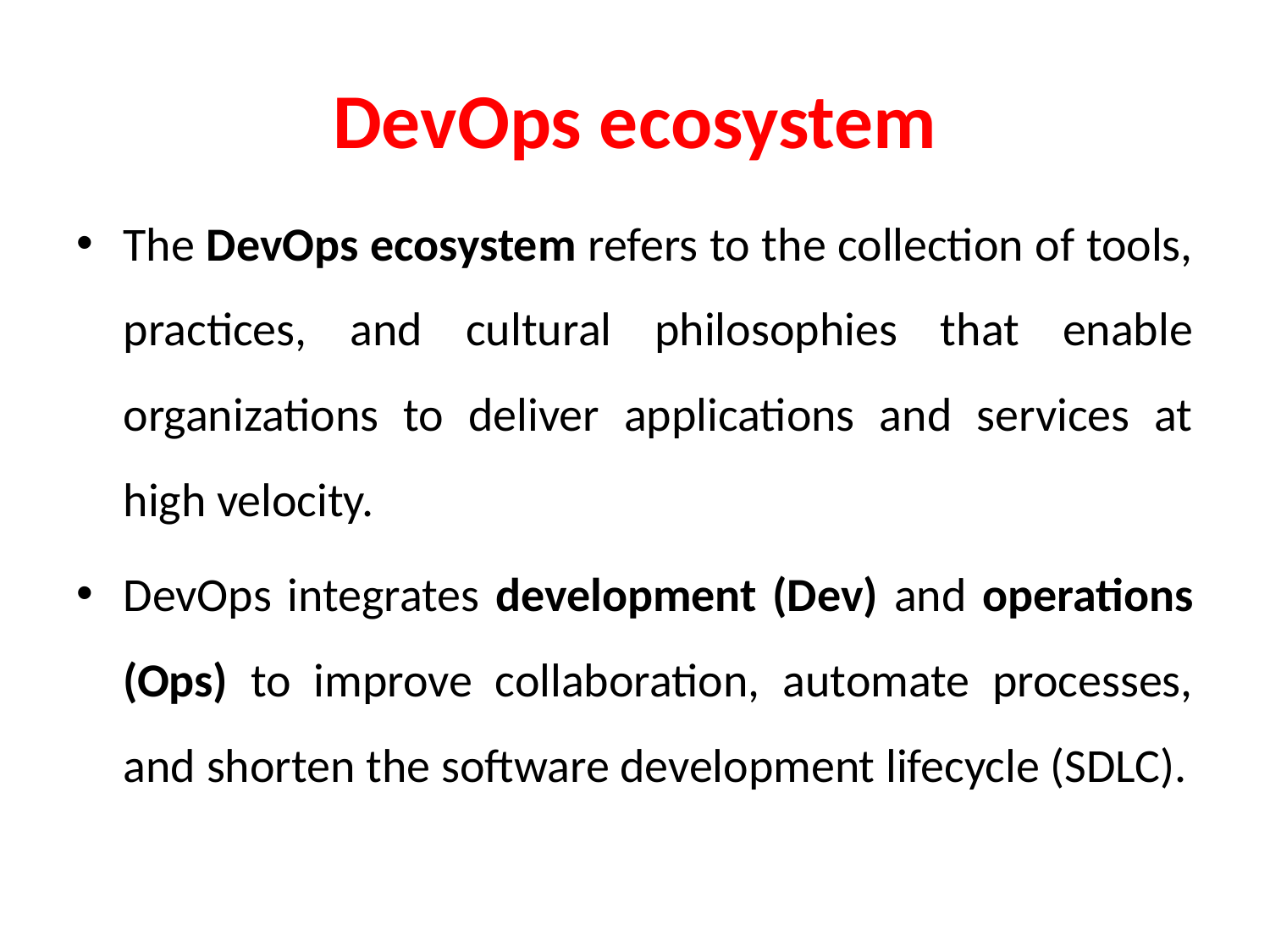

# DevOps ecosystem
The DevOps ecosystem refers to the collection of tools, practices, and cultural philosophies that enable organizations to deliver applications and services at high velocity.
DevOps integrates development (Dev) and operations (Ops) to improve collaboration, automate processes, and shorten the software development lifecycle (SDLC).